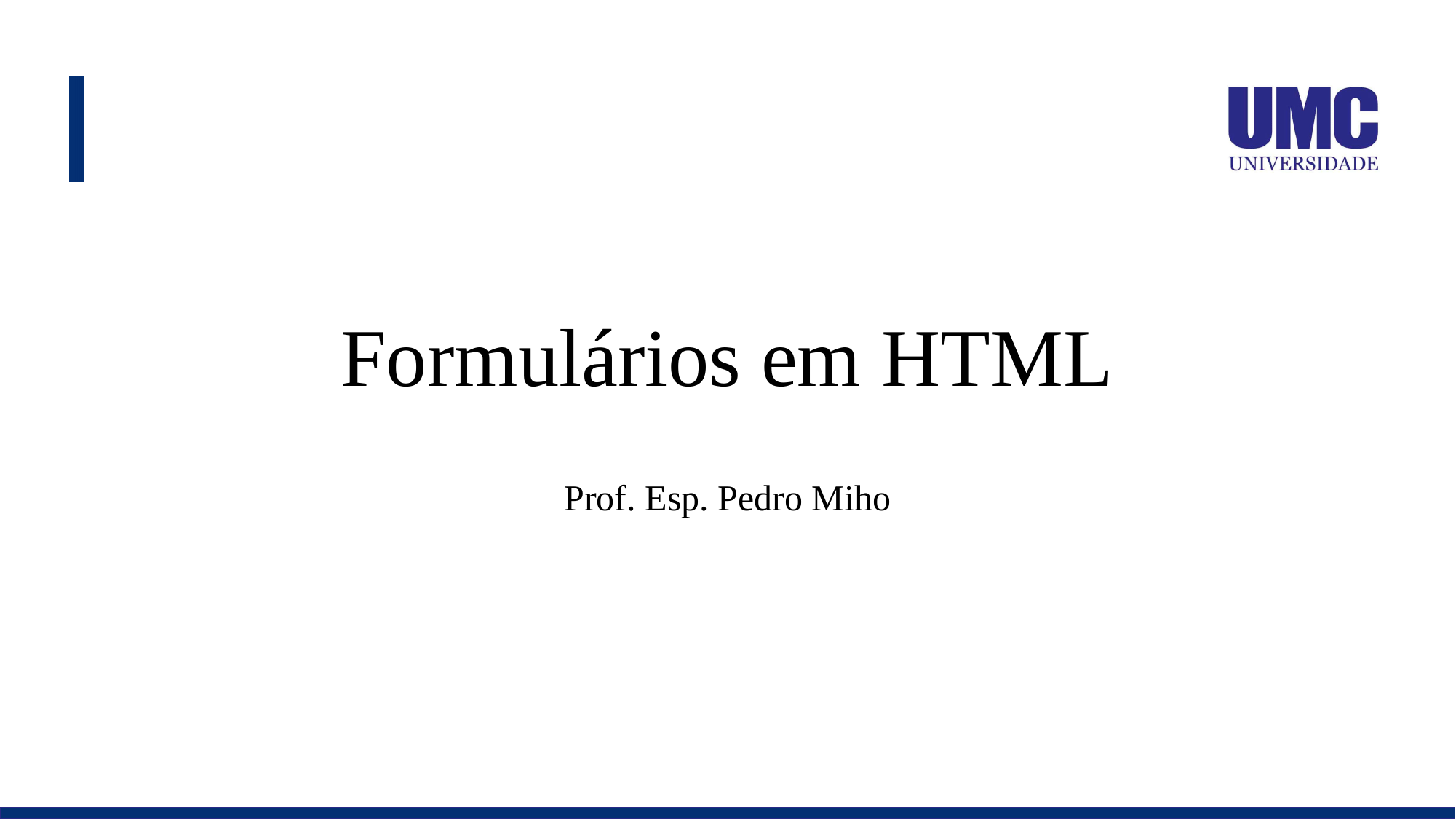

# Formulários em HTML
Prof. Esp. Pedro Miho